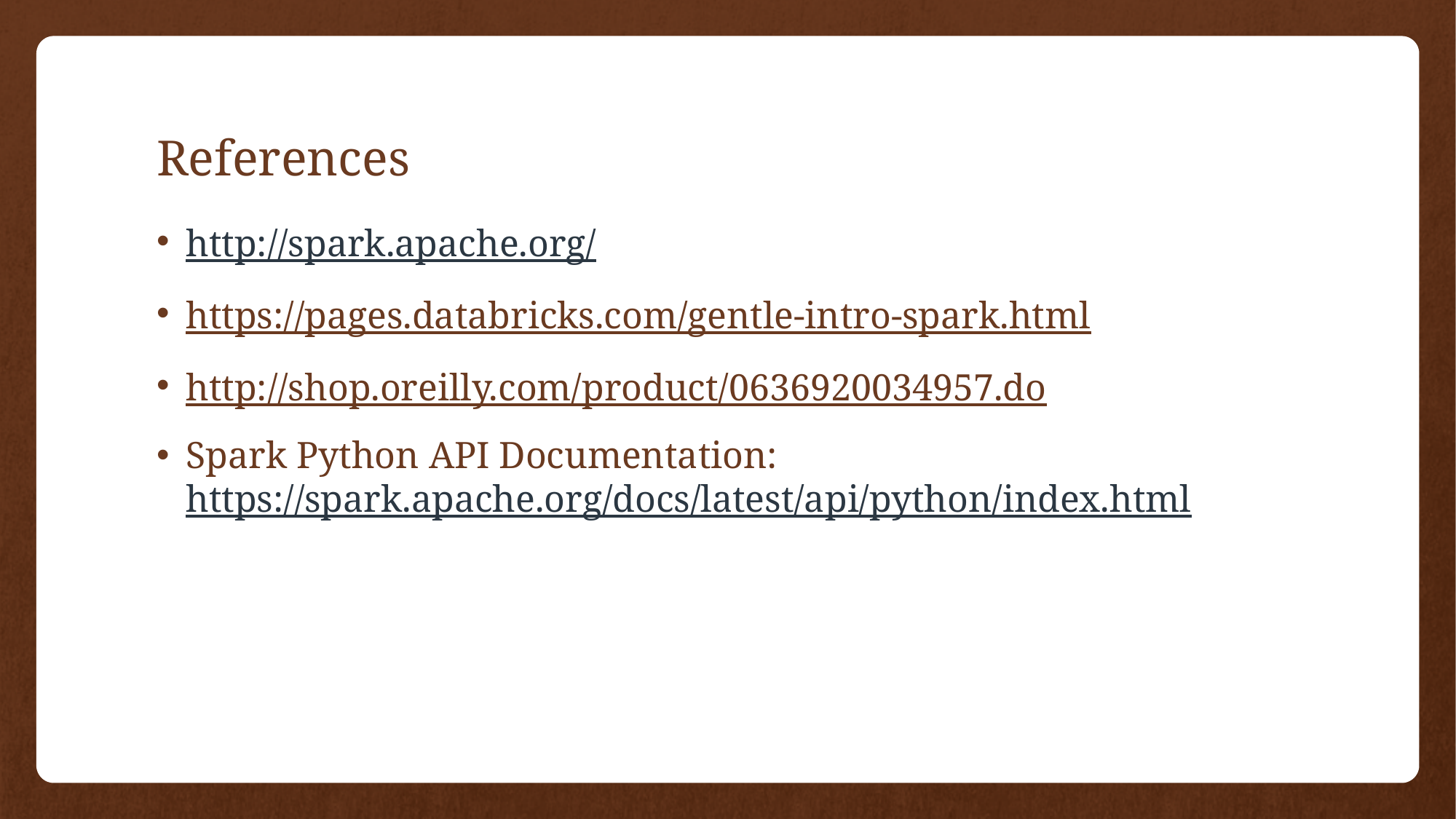

# References
http://spark.apache.org/
https://pages.databricks.com/gentle-intro-spark.html
http://shop.oreilly.com/product/0636920034957.do
Spark Python API Documentation: https://spark.apache.org/docs/latest/api/python/index.html